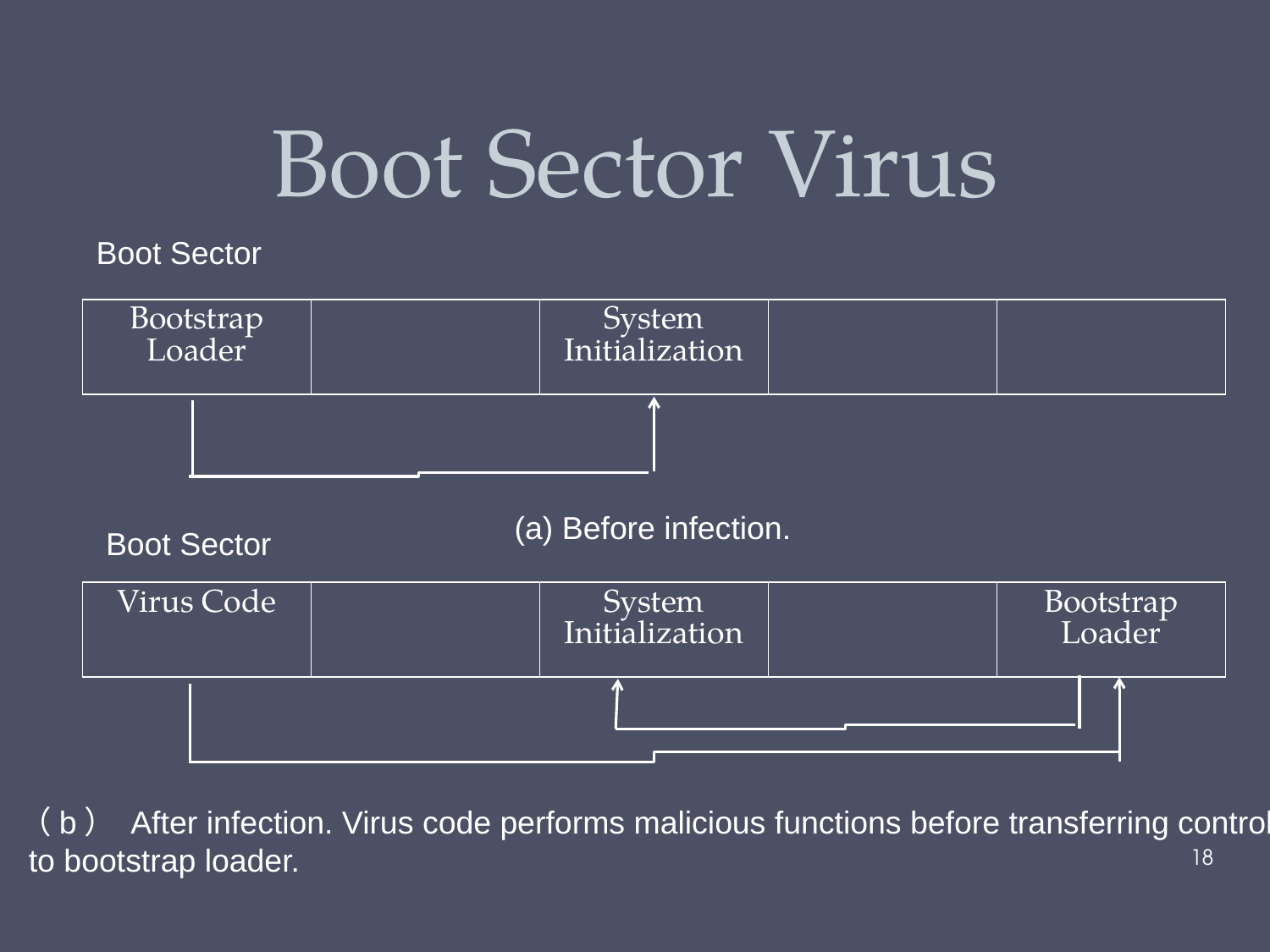

# Boot Sector Virus
Boot Sector
| Bootstrap Loader |  | System Initialization |  |  |
| --- | --- | --- | --- | --- |
(a) Before infection.
Boot Sector
| Virus Code |  | System Initialization |  | Bootstrap Loader |
| --- | --- | --- | --- | --- |
（b） After infection. Virus code performs malicious functions before transferring control
 to bootstrap loader.
18